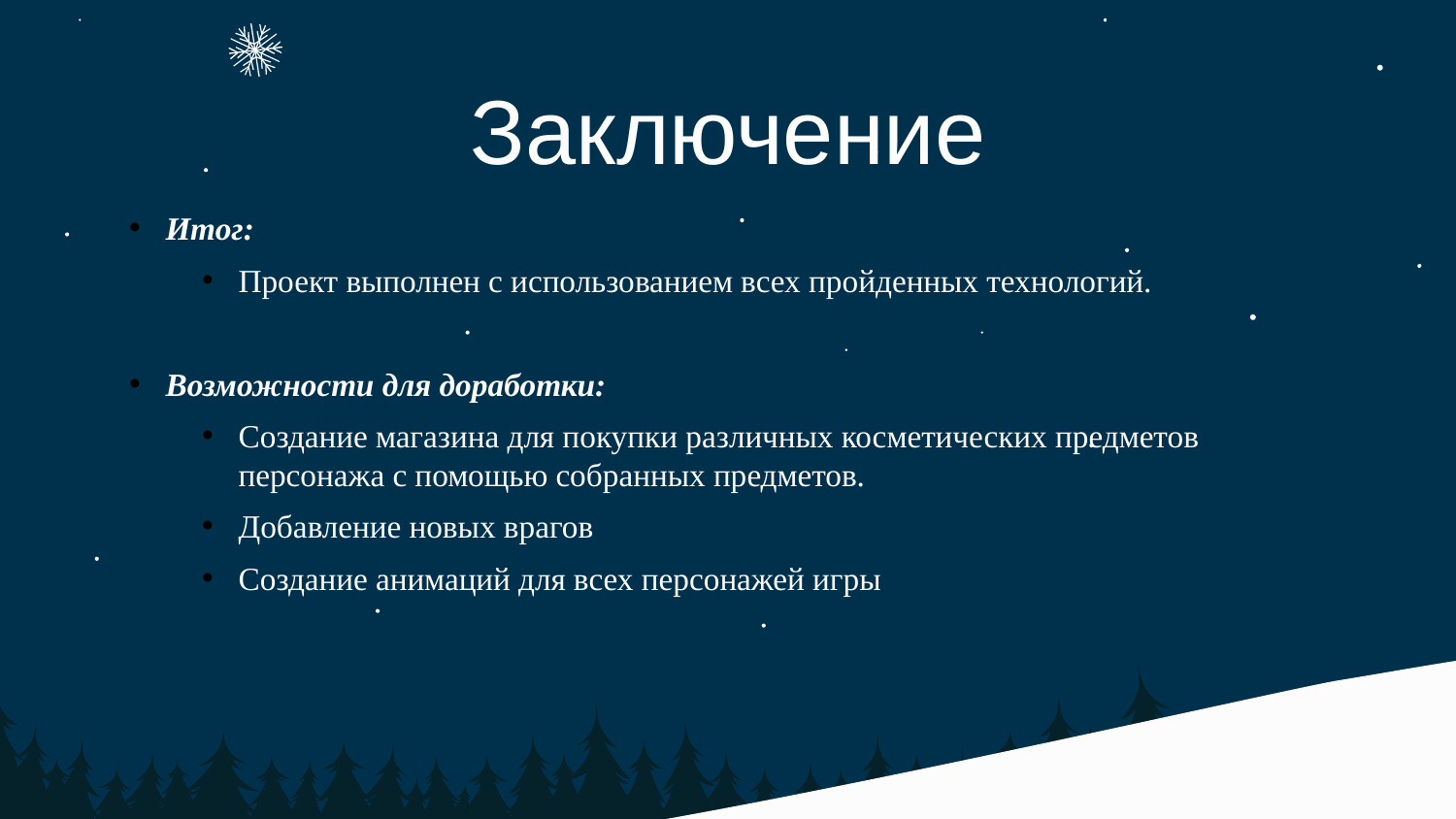

# Заключение

Итог:
Проект выполнен с использованием всех пройденных технологий.

Возможности для доработки:
Создание магазина для покупки различных косметических предметов персонажа с помощью собранных предметов.
Добавление новых врагов
Создание анимаций для всех персонажей игры